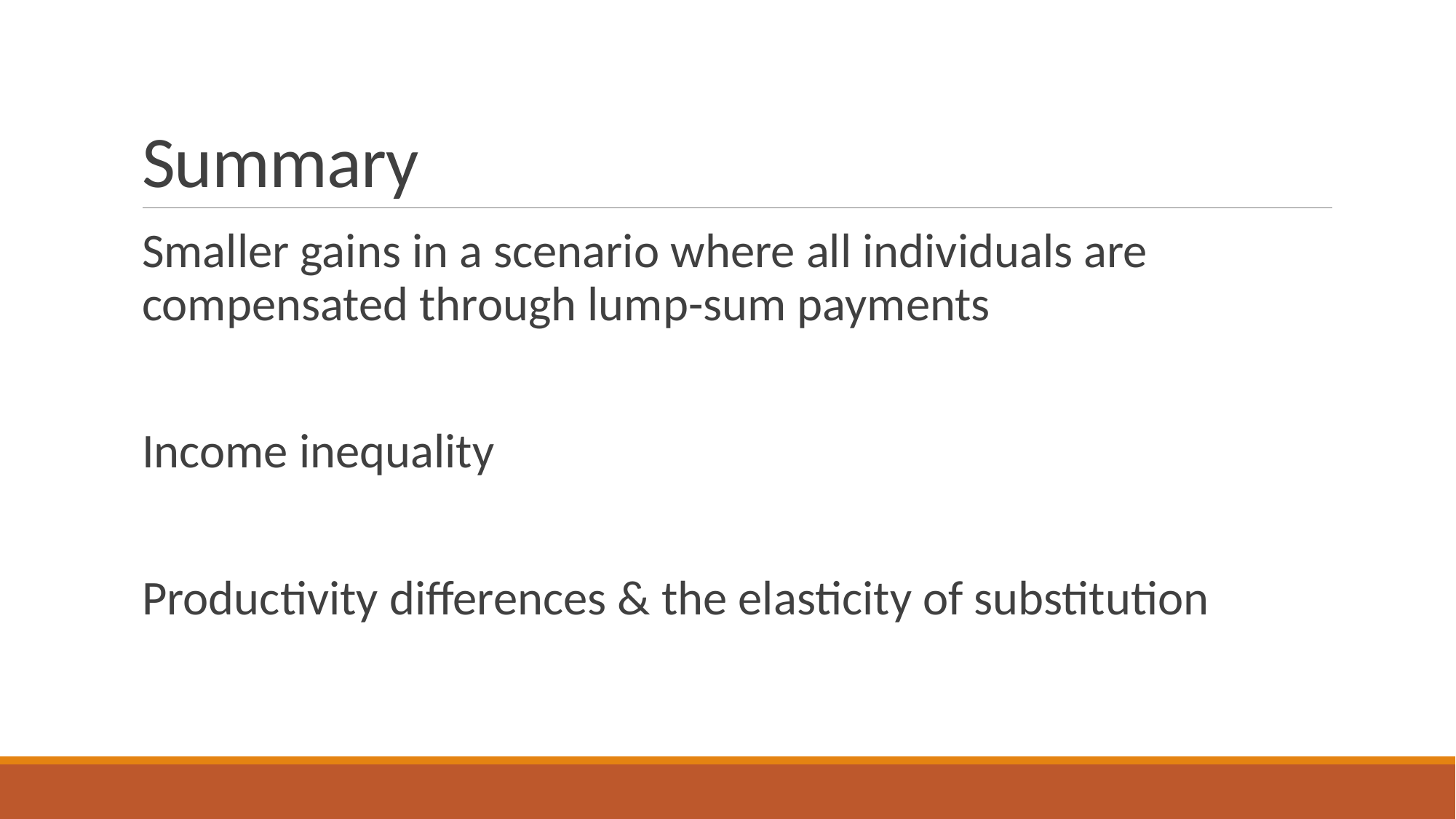

# Summary
Smaller gains in a scenario where all individuals are compensated through lump-sum payments

Income inequality

Productivity differences & the elasticity of substitution